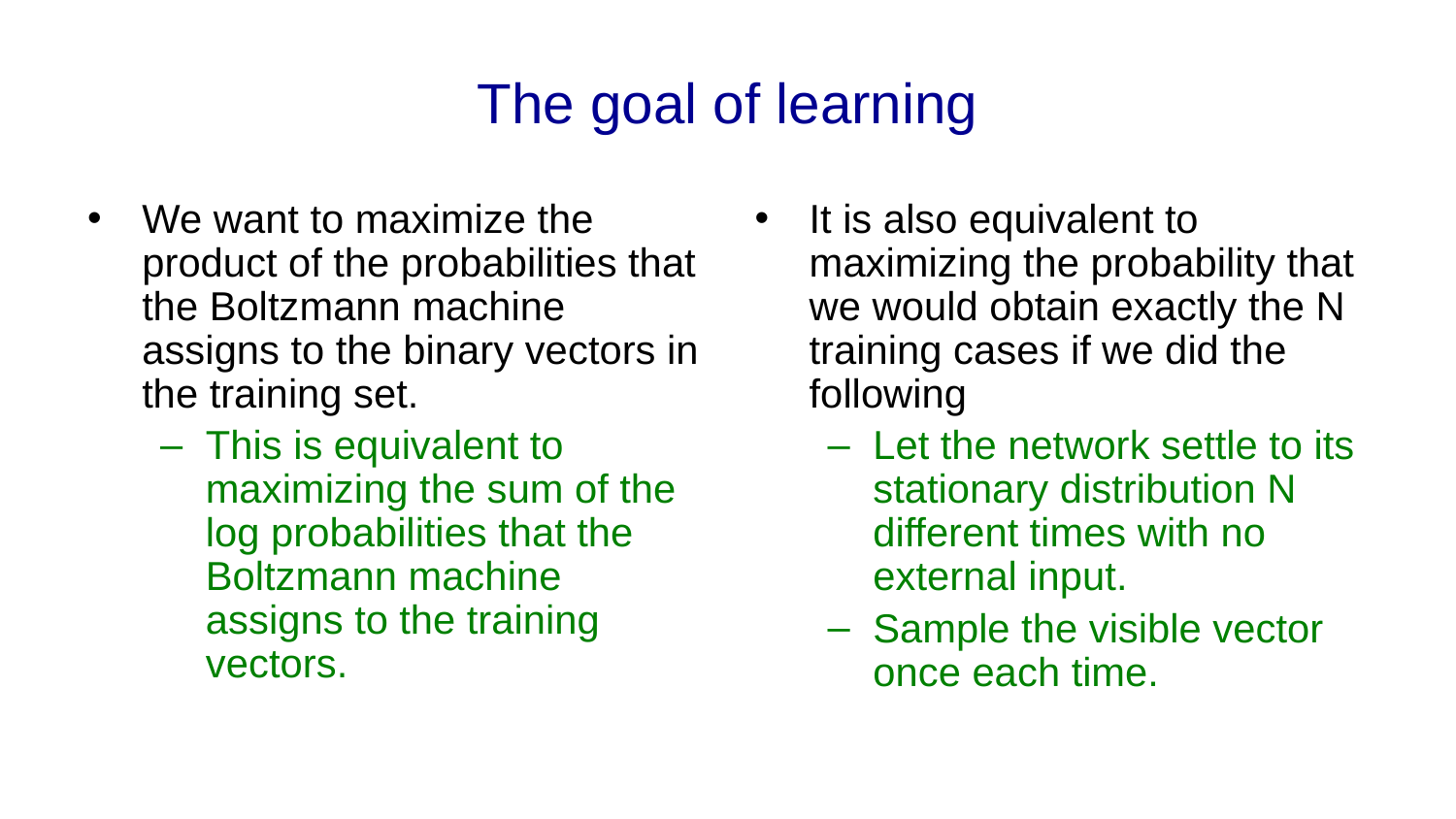

# The goal of learning
We want to maximize the product of the probabilities that the Boltzmann machine assigns to the binary vectors in the training set.
This is equivalent to maximizing the sum of the log probabilities that the Boltzmann machine assigns to the training vectors.
It is also equivalent to maximizing the probability that we would obtain exactly the N training cases if we did the following
Let the network settle to its stationary distribution N different times with no external input.
Sample the visible vector once each time.